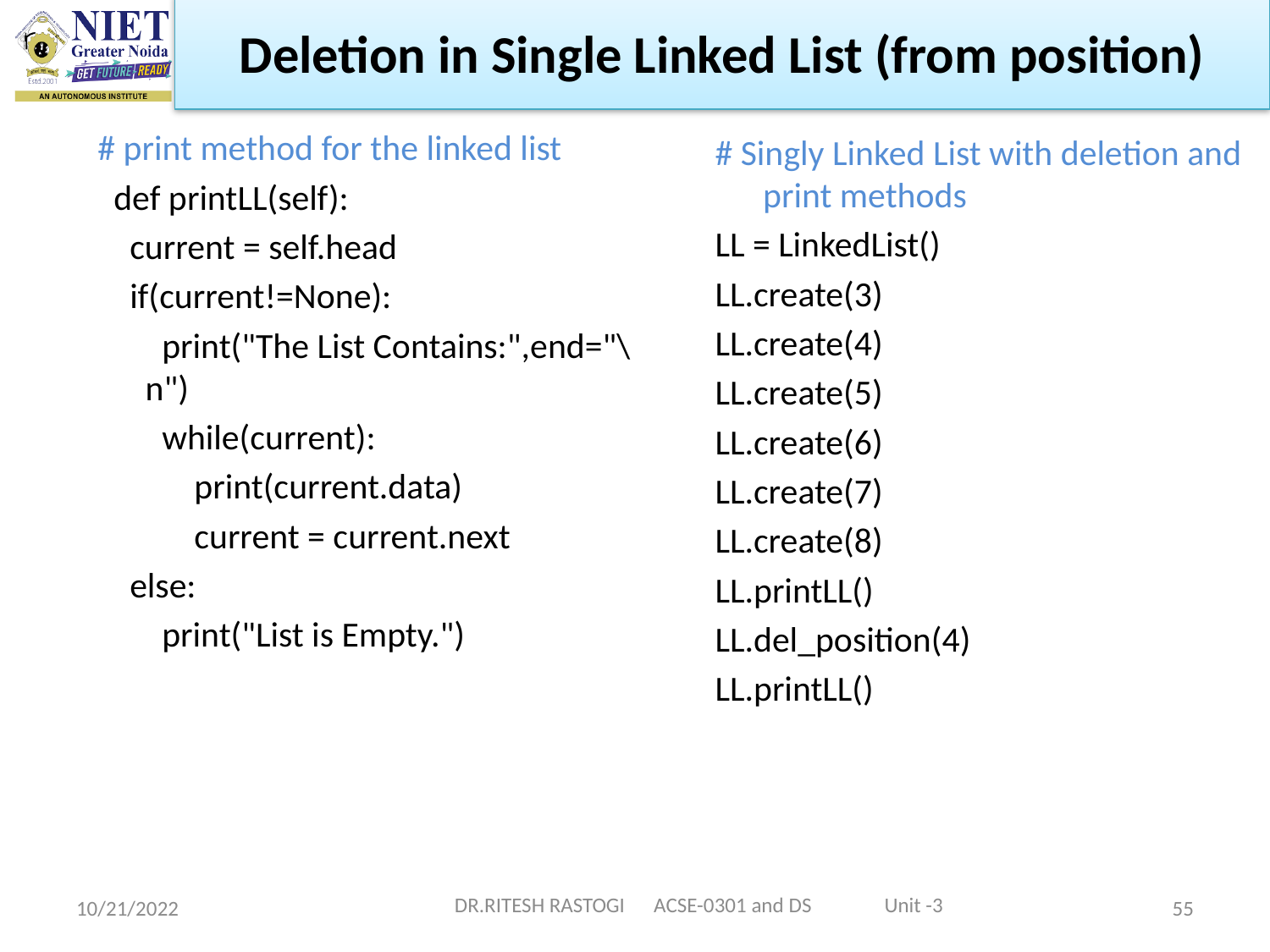

Deletion in Single Linked List (from position)
# print method for the linked list
  def printLL(self):
    current = self.head
    if(current!=None):
        print("The List Contains:",end="\n")
        while(current):
            print(current.data)
            current = current.next
    else:
        print("List is Empty.")

# Singly Linked List with deletion and print methods
LL = LinkedList()
LL.create(3)
LL.create(4)
LL.create(5)
LL.create(6)
LL.create(7)
LL.create(8)
LL.printLL()
LL.del_position(4)
LL.printLL()

10/21/2022
DR.RITESH RASTOGI      ACSE-0301 and DS               Unit -3
55